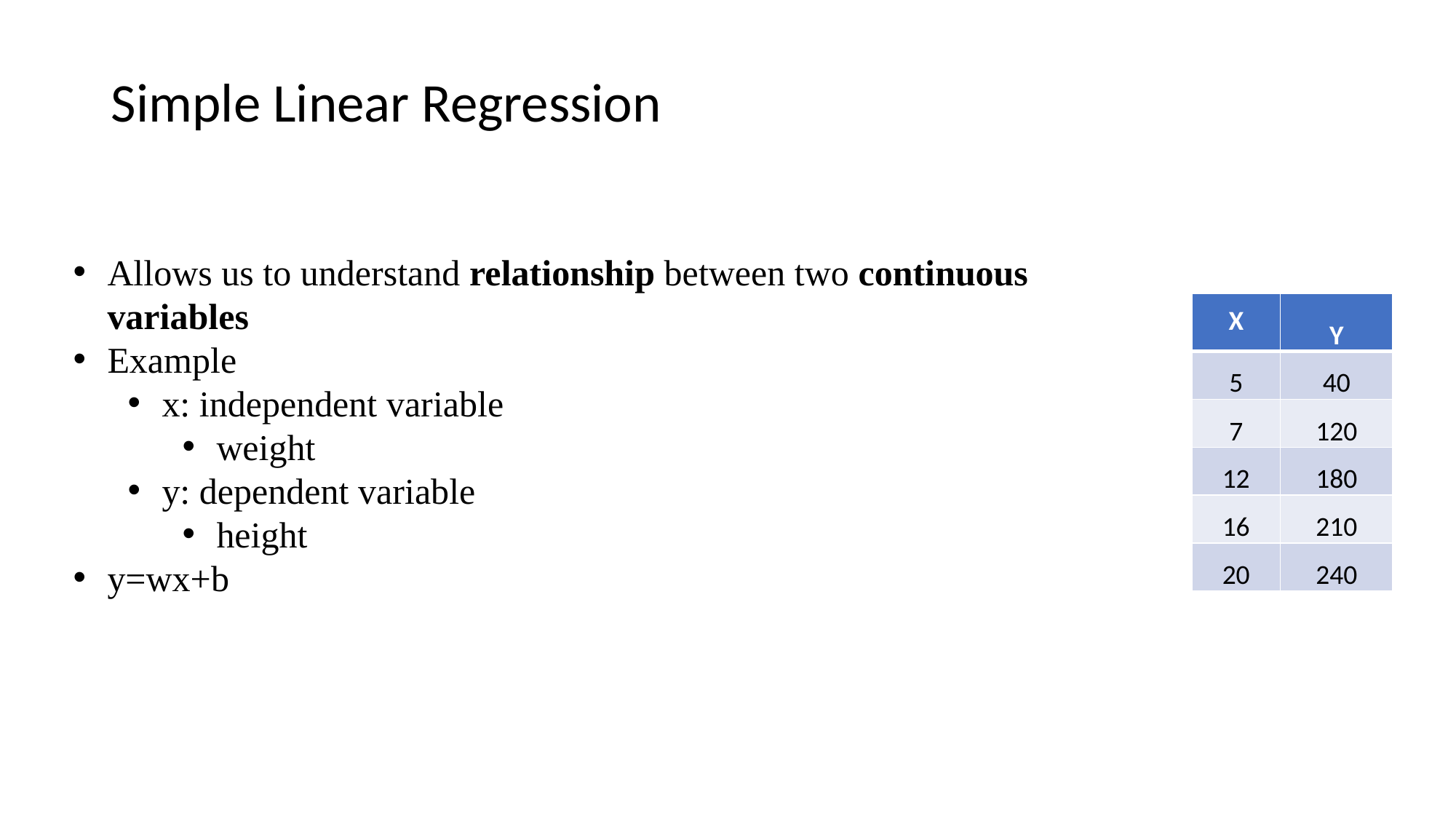

# Simple Linear Regression
Allows us to understand relationship between two continuous variables
Example
x: independent variable
weight
y: dependent variable
height
y=wx+b
| X | Y |
| --- | --- |
| 5 | 40 |
| 7 | 120 |
| 12 | 180 |
| 16 | 210 |
| 20 | 240 |